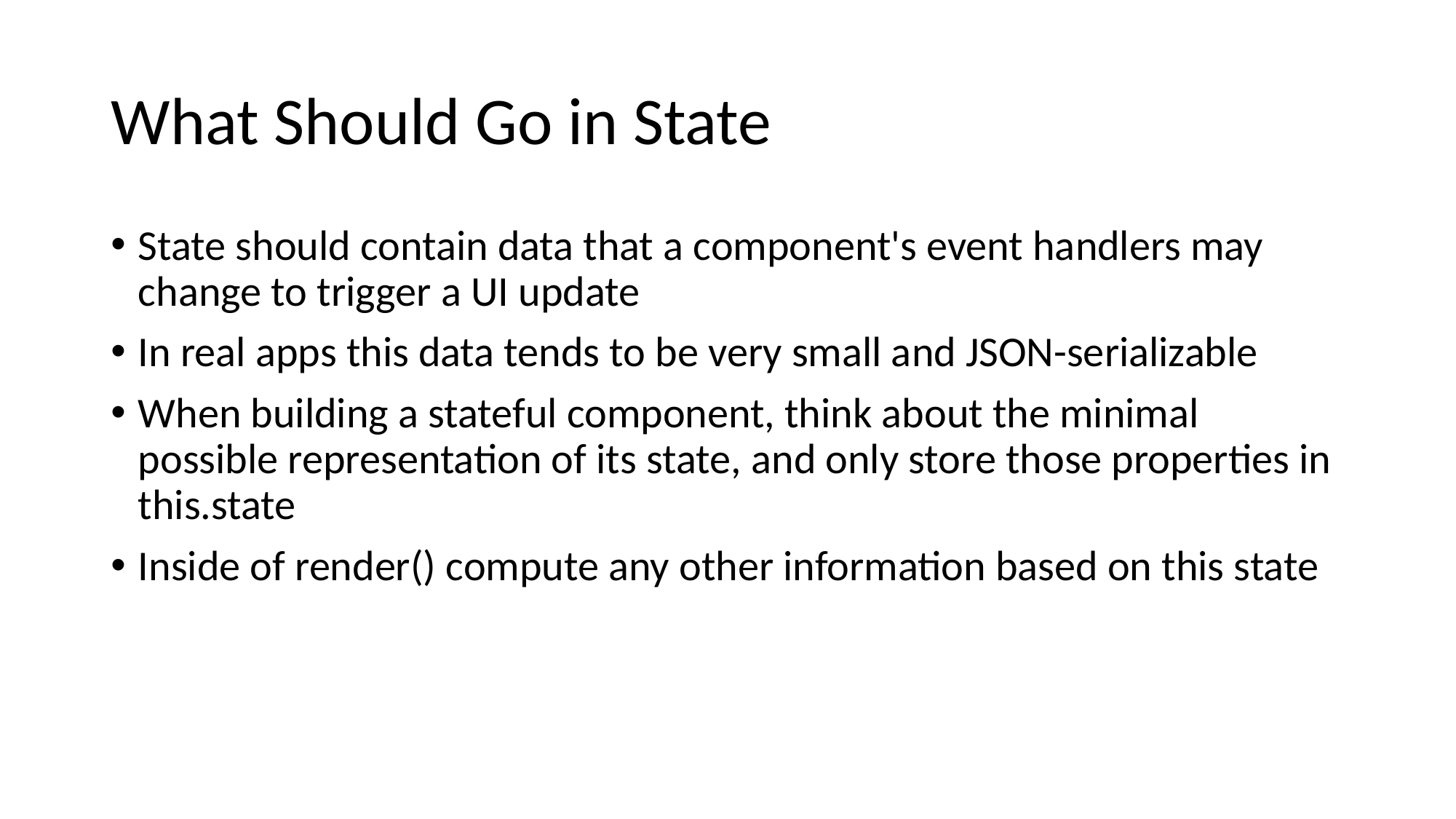

# What Should Go in State
State should contain data that a component's event handlers may change to trigger a UI update
In real apps this data tends to be very small and JSON-serializable
When building a stateful component, think about the minimal possible representation of its state, and only store those properties in this.state
Inside of render() compute any other information based on this state